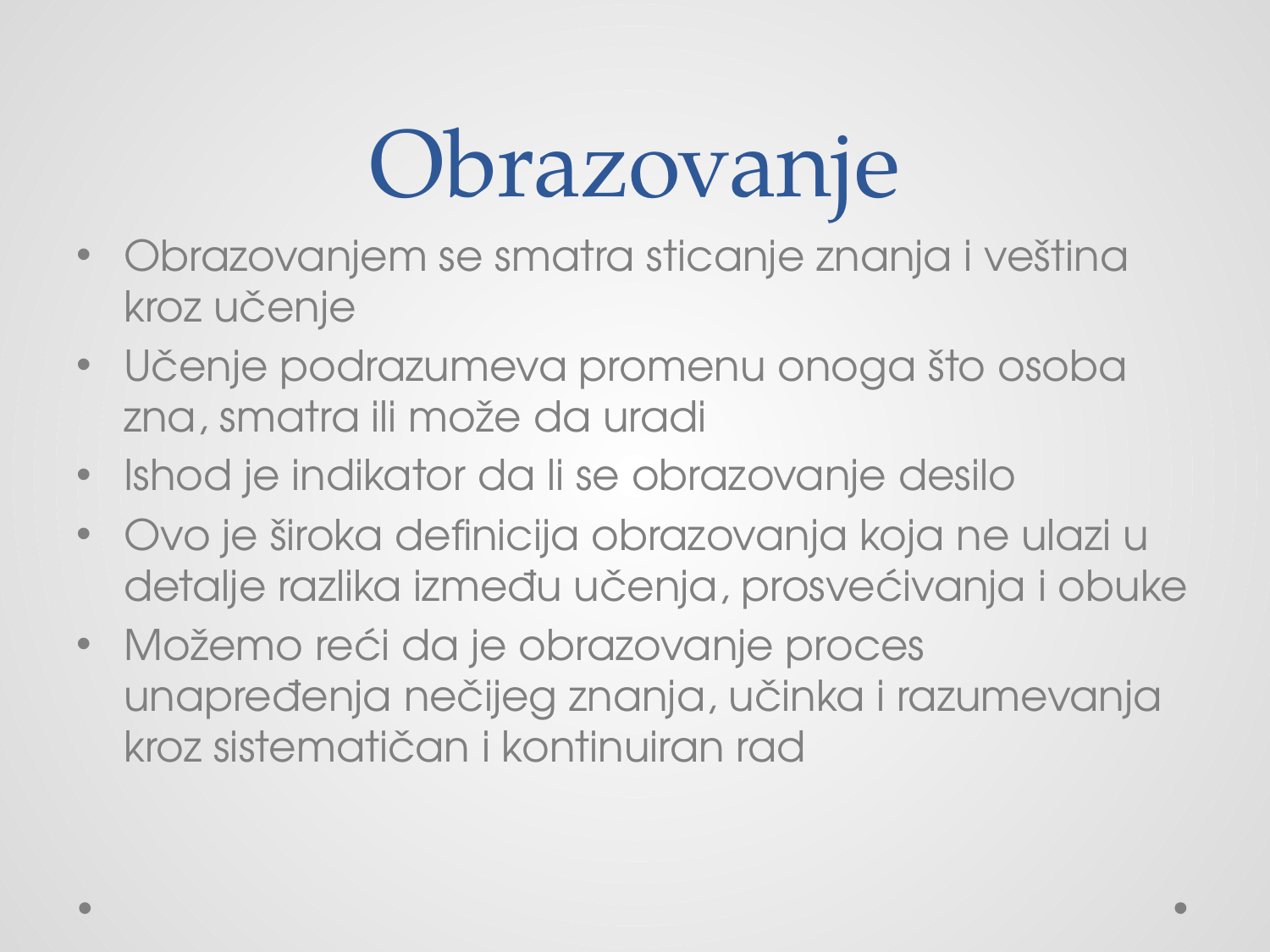

# Obrazovanje
Obrazovanjem se smatra sticanje znanja i veština kroz učenje
Učenje podrazumeva promenu onoga što osoba zna, smatra ili može da uradi
Ishod je indikator da li se obrazovanje desilo
Ovo je široka definicija obrazovanja koja ne ulazi u detalje razlika između učenja, prosvećivanja i obuke
Možemo reći da je obrazovanje proces unapređenja nečijeg znanja, učinka i razumevanja kroz sistematičan i kontinuiran rad